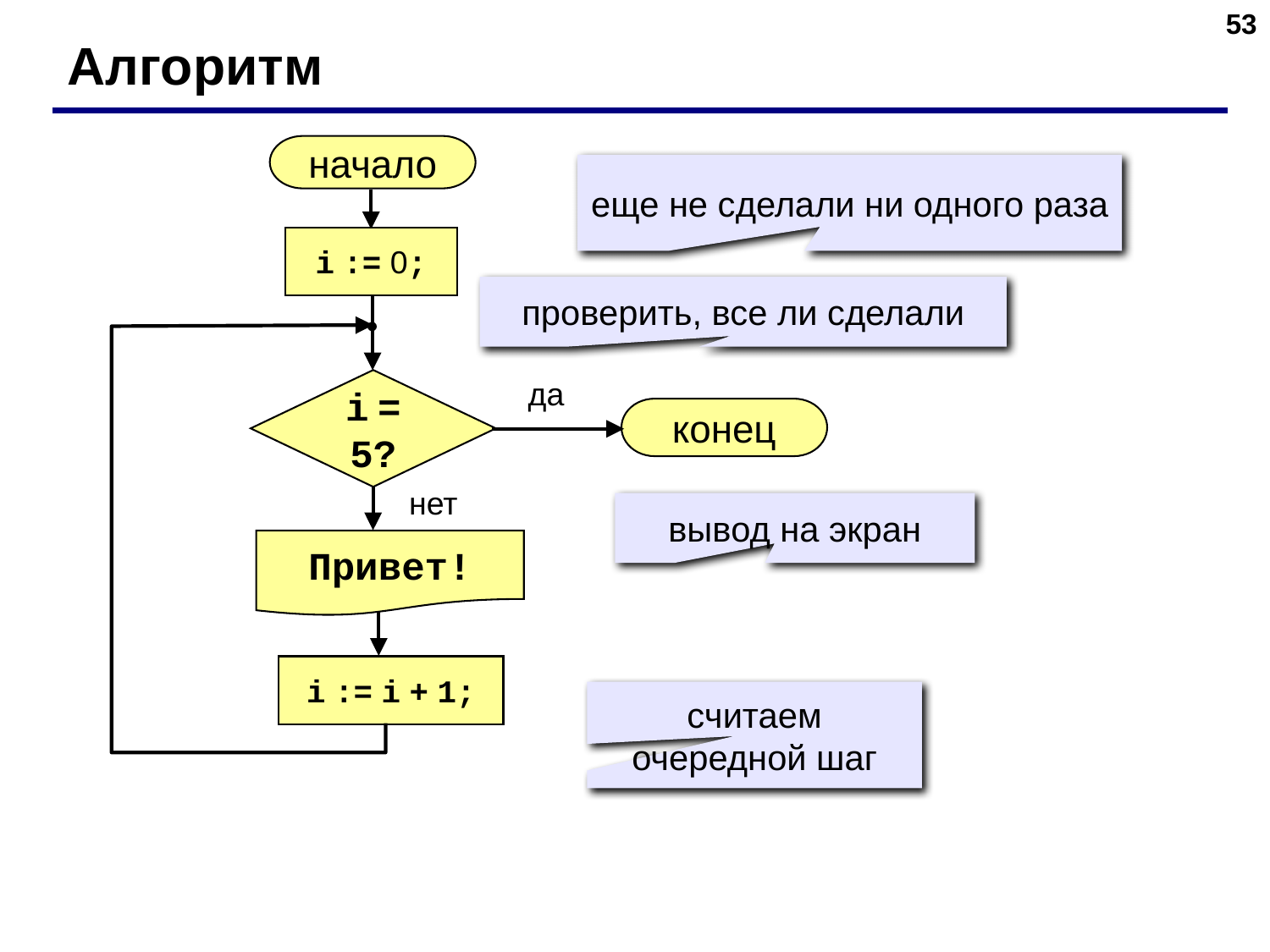

53
Алгоритм

начало
еще не сделали ни одного раза
i := 0;
проверить, все ли сделали

да
i = 5?
конец
нет
вывод на экран
Привет!
i := i + 1;
считаем очередной шаг